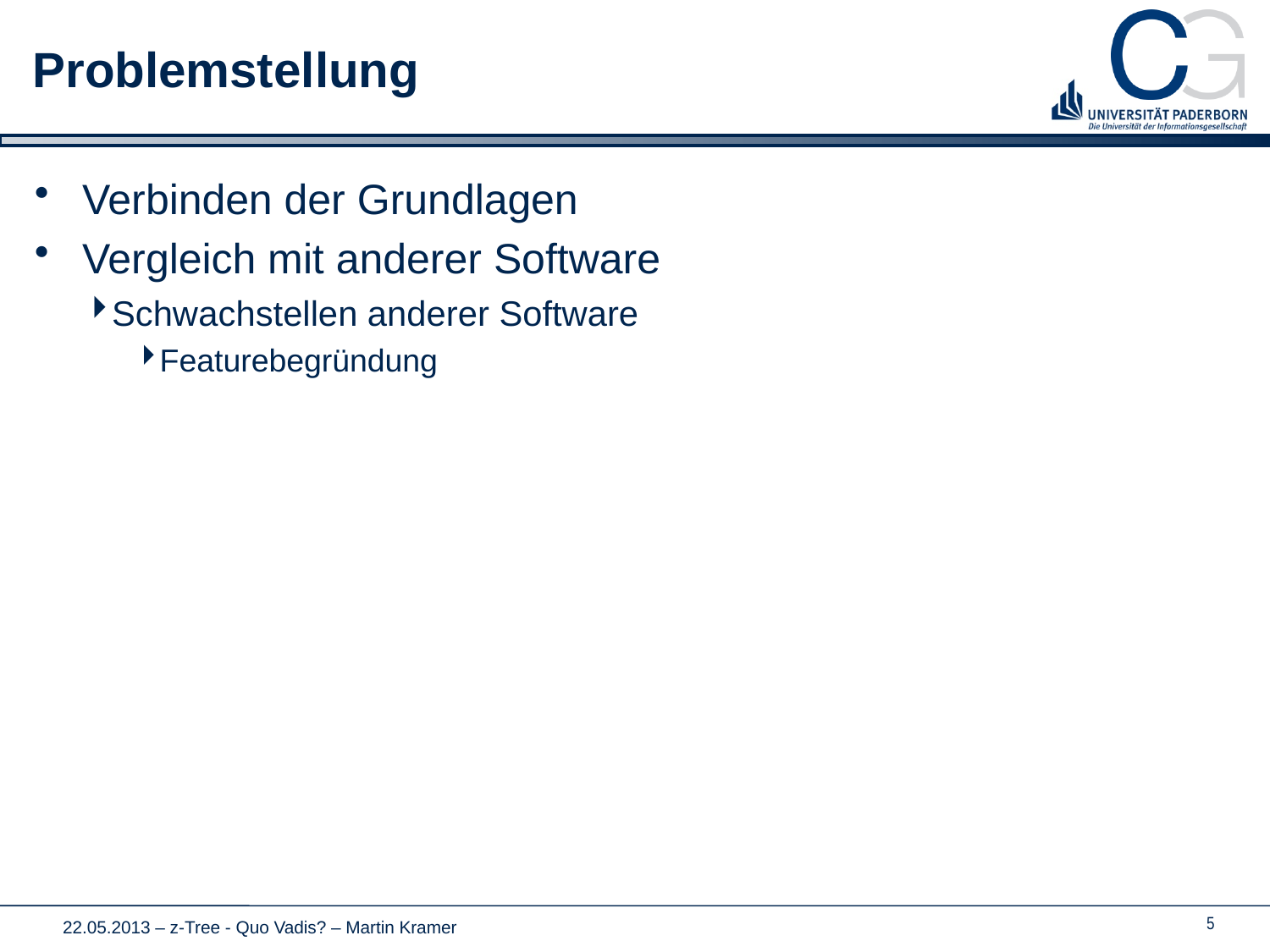

# Problemstellung
Verbinden der Grundlagen
Vergleich mit anderer Software
Schwachstellen anderer Software
Featurebegründung